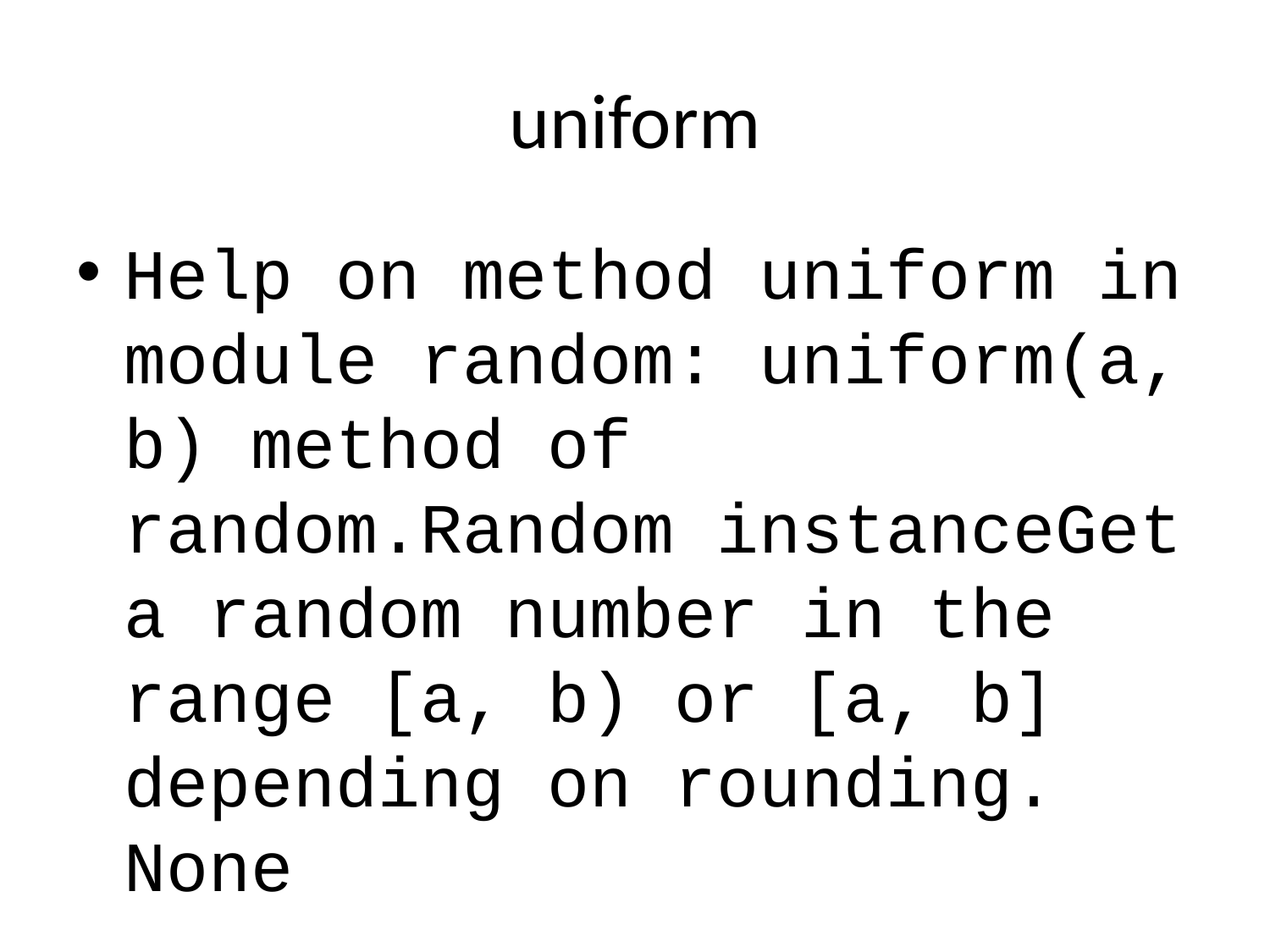

# uniform
Help on method uniform in module random: uniform(a, b) method of random.Random instanceGet a random number in the range [a, b) or [a, b] depending on rounding. None